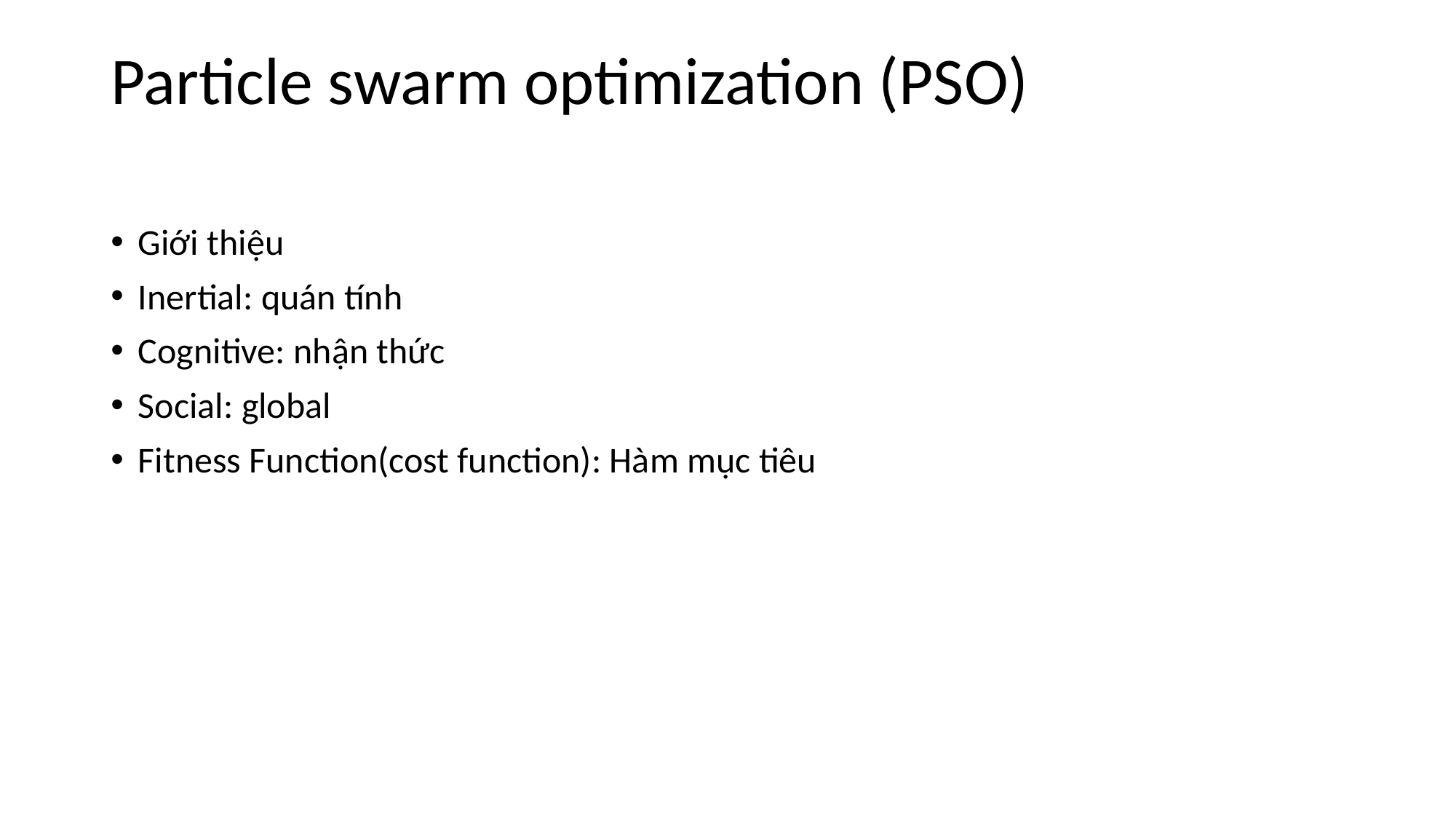

# Particle swarm optimization (PSO)
Giới thiệu
Inertial: quán tính
Cognitive: nhận thức
Social: global
Fitness Function(cost function): Hàm mục tiêu